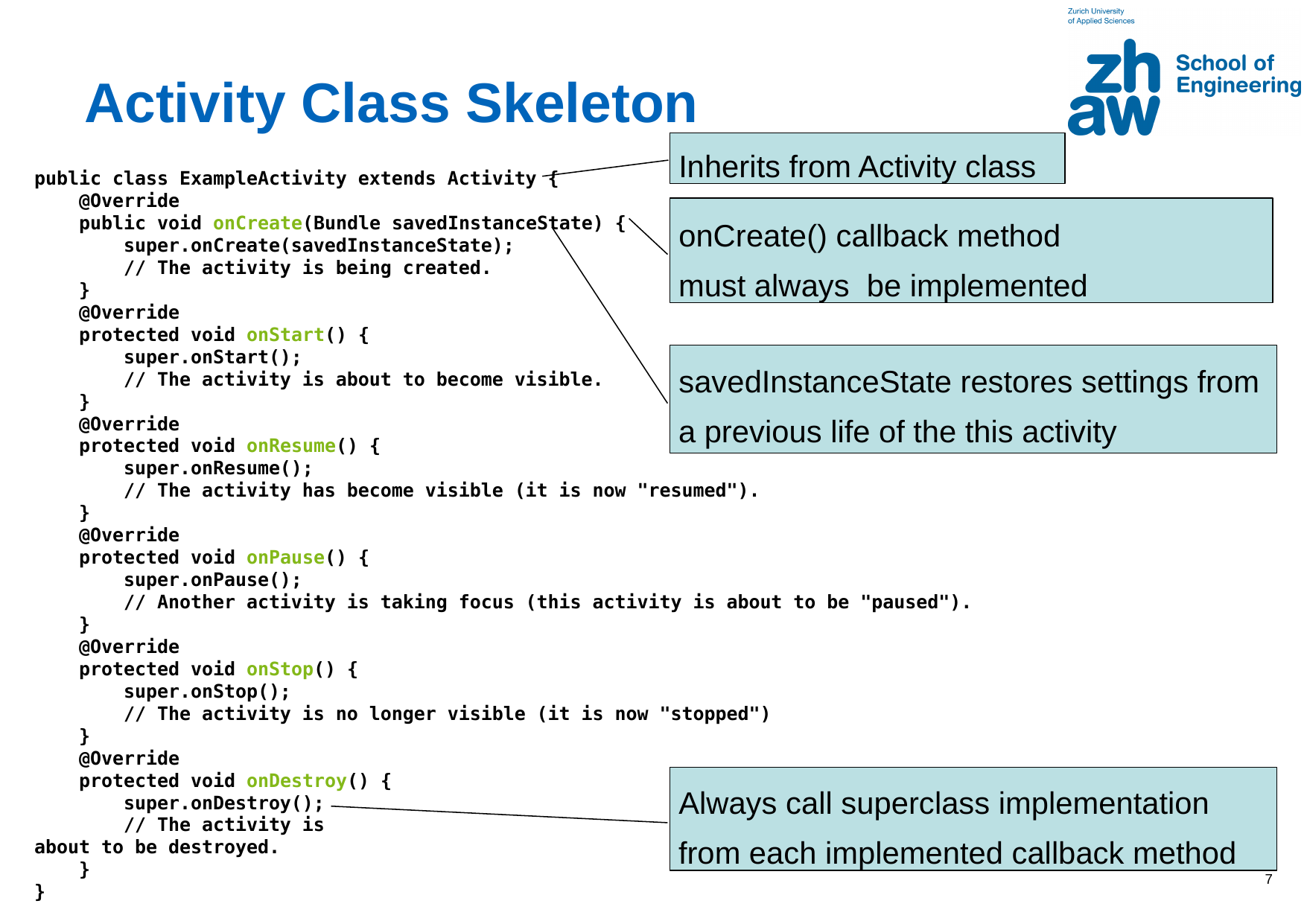

# Activity Class Skeleton
 Inherits from Activity class
public class ExampleActivity extends Activity {
    @Override
    public void onCreate(Bundle savedInstanceState) {
        super.onCreate(savedInstanceState);
        // The activity is being created.
    }
    @Override
    protected void onStart() {
        super.onStart();
        // The activity is about to become visible.
    }
    @Override
    protected void onResume() {
        super.onResume();
        // The activity has become visible (it is now "resumed").
    }
    @Override
    protected void onPause() {
        super.onPause();
        // Another activity is taking focus (this activity is about to be "paused").
    }
    @Override
    protected void onStop() {
        super.onStop();
        // The activity is no longer visible (it is now "stopped")
    }
    @Override
    protected void onDestroy() {
        super.onDestroy();
        // The activity is
about to be destroyed.
    }
}
 onCreate() callback method
 must always  be implemented
 savedInstanceState restores settings from
 a previous life of the this activity
 Always call superclass implementation
 from each implemented callback method
7